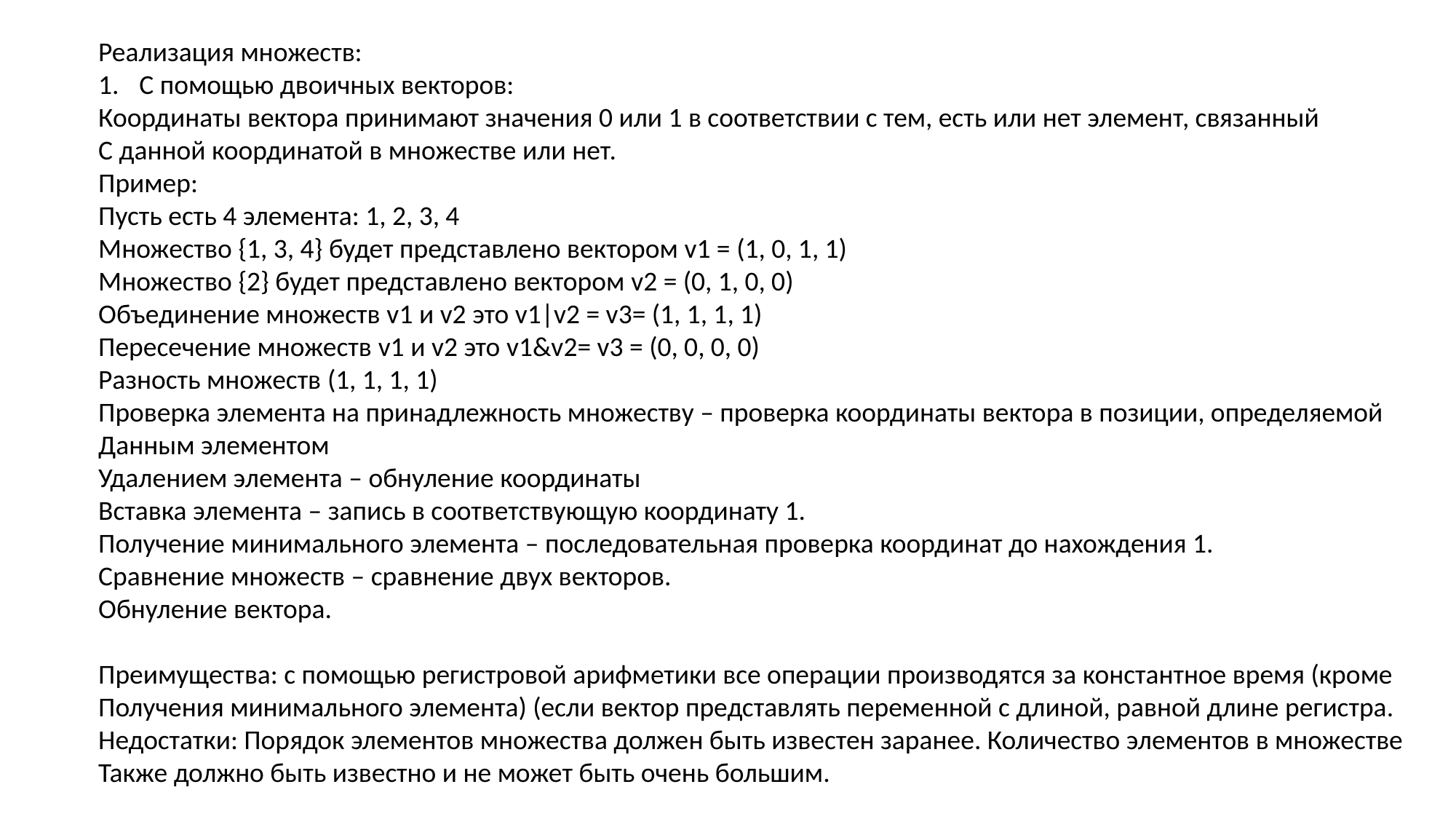

Реализация множеств:
С помощью двоичных векторов:
Координаты вектора принимают значения 0 или 1 в соответствии с тем, есть или нет элемент, связанный
С данной координатой в множестве или нет.
Пример:
Пусть есть 4 элемента: 1, 2, 3, 4
Множество {1, 3, 4} будет представлено вектором v1 = (1, 0, 1, 1)
Множество {2} будет представлено вектором v2 = (0, 1, 0, 0)
Объединение множеств v1 и v2 это v1|v2 = v3= (1, 1, 1, 1)
Пересечение множеств v1 и v2 это v1&v2= v3 = (0, 0, 0, 0)
Разность множеств (1, 1, 1, 1)
Проверка элемента на принадлежность множеству – проверка координаты вектора в позиции, определяемой
Данным элементом
Удалением элемента – обнуление координаты
Вставка элемента – запись в соответствующую координату 1.
Получение минимального элемента – последовательная проверка координат до нахождения 1.
Сравнение множеств – сравнение двух векторов.
Обнуление вектора.

Преимущества: с помощью регистровой арифметики все операции производятся за константное время (кроме
Получения минимального элемента) (если вектор представлять переменной с длиной, равной длине регистра.
Недостатки: Порядок элементов множества должен быть известен заранее. Количество элементов в множестве
Также должно быть известно и не может быть очень большим.